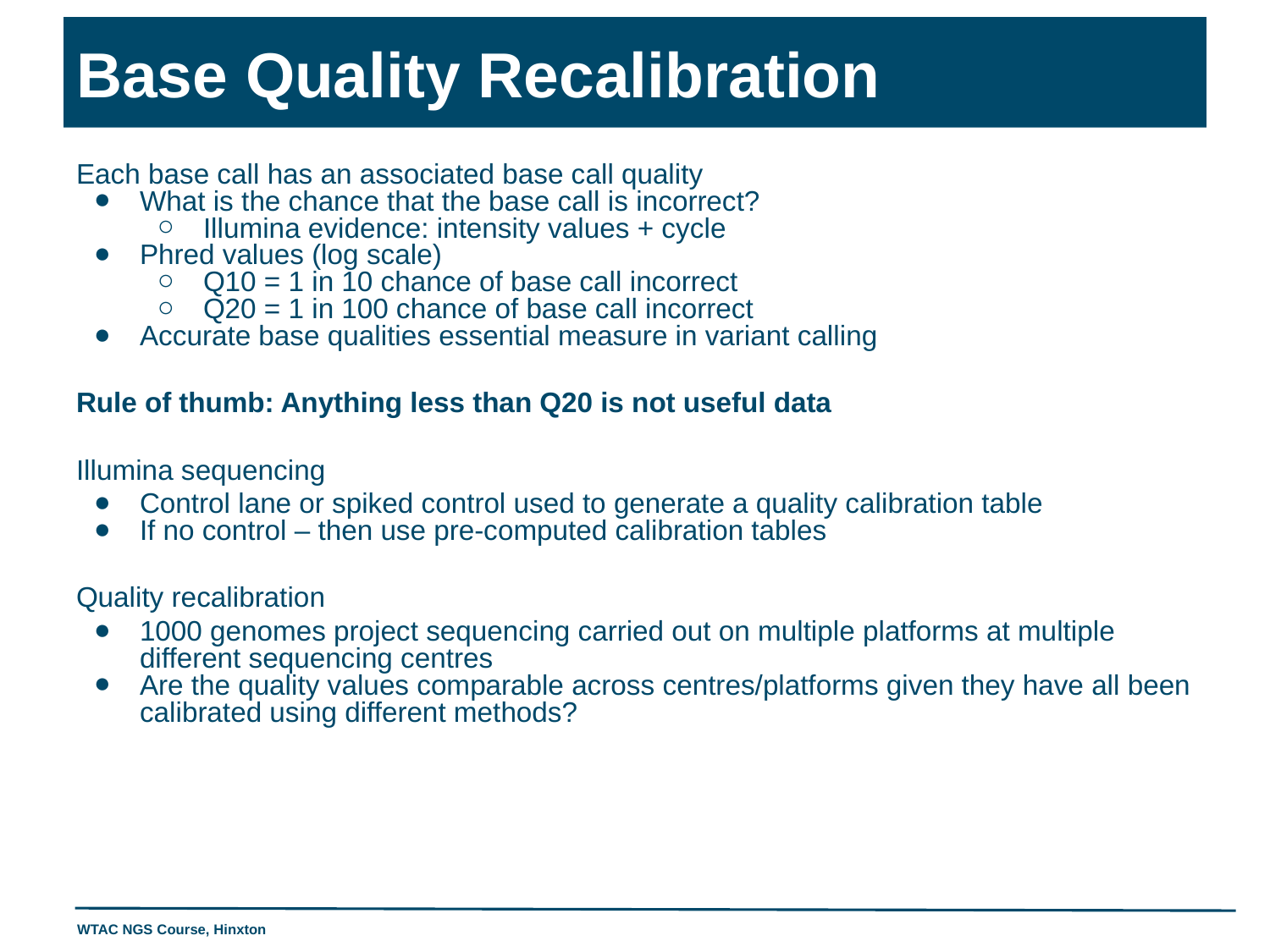

# Base Quality Recalibration
Each base call has an associated base call quality
What is the chance that the base call is incorrect?
Illumina evidence: intensity values + cycle
Phred values (log scale)
Q10 = 1 in 10 chance of base call incorrect
Q20 = 1 in 100 chance of base call incorrect
Accurate base qualities essential measure in variant calling

Rule of thumb: Anything less than Q20 is not useful data

Illumina sequencing
Control lane or spiked control used to generate a quality calibration table
If no control – then use pre-computed calibration tables

Quality recalibration
1000 genomes project sequencing carried out on multiple platforms at multiple different sequencing centres
Are the quality values comparable across centres/platforms given they have all been calibrated using different methods?